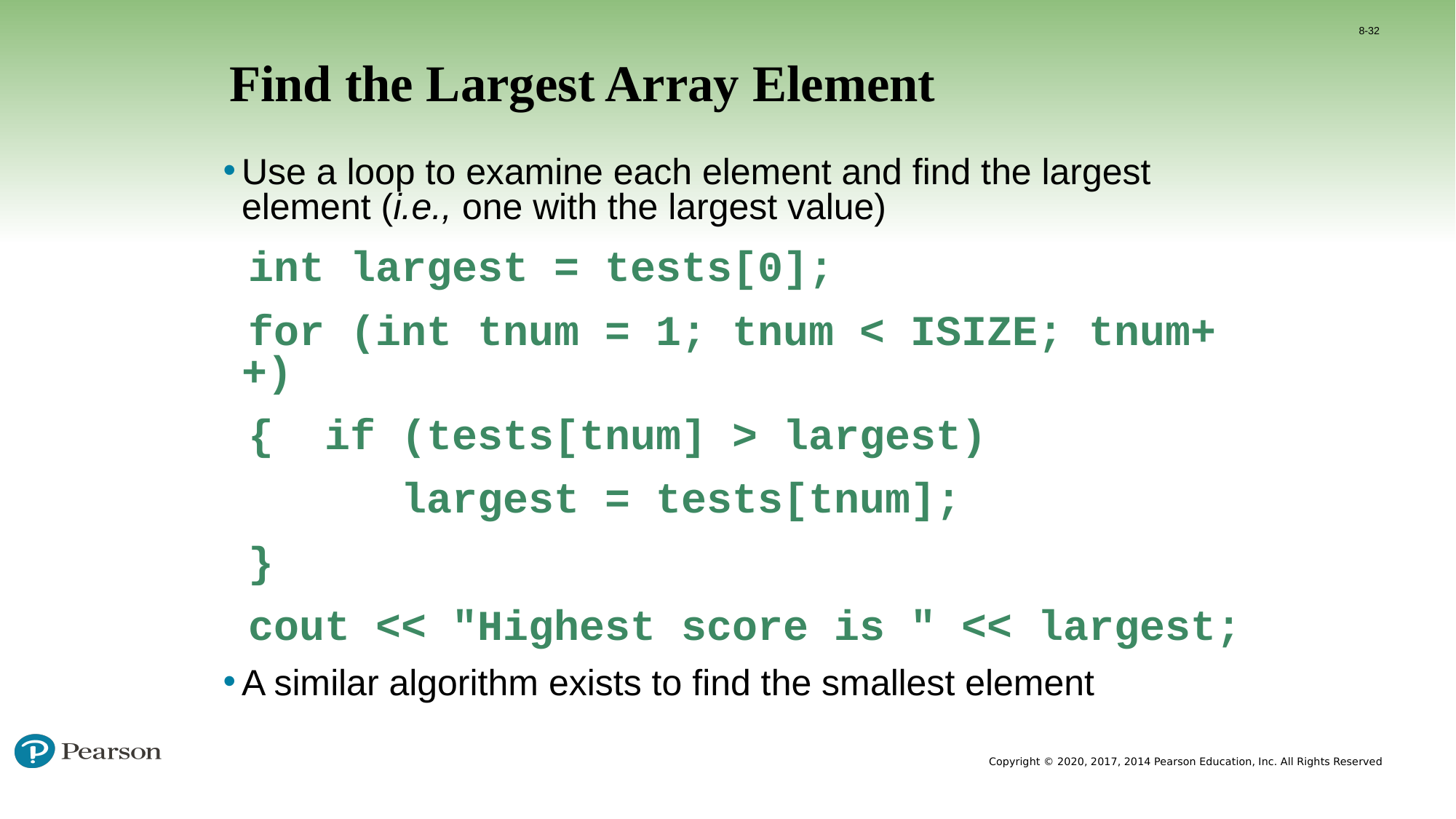

8-32
# Find the Largest Array Element
Use a loop to examine each element and find the largest element (i.e., one with the largest value)
 int largest = tests[0];
 for (int tnum = 1; tnum < ISIZE; tnum++)
 {  if (tests[tnum] > largest)
       largest = tests[tnum];
 }
 cout << "Highest score is " << largest;
A similar algorithm exists to find the smallest element